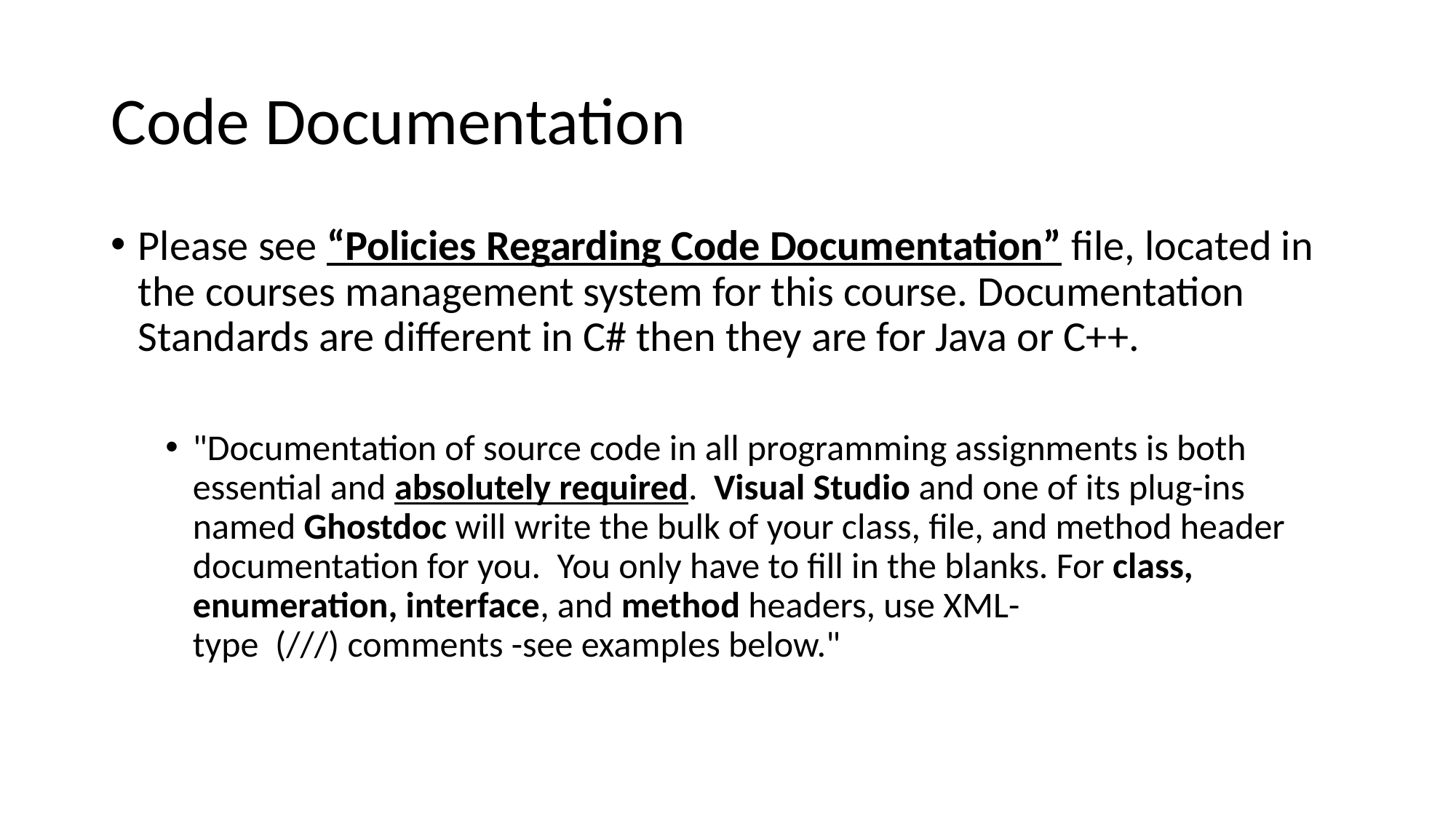

# Code Documentation
Please see “Policies Regarding Code Documentation” file, located in the courses management system for this course. Documentation Standards are different in C# then they are for Java or C++.

"Documentation of source code in all programming assignments is both essential and absolutely required.  Visual Studio and one of its plug-ins named Ghostdoc will write the bulk of your class, file, and method header documentation for you.  You only have to fill in the blanks. For class, enumeration, interface, and method headers, use XML-type  (///) comments -see examples below."